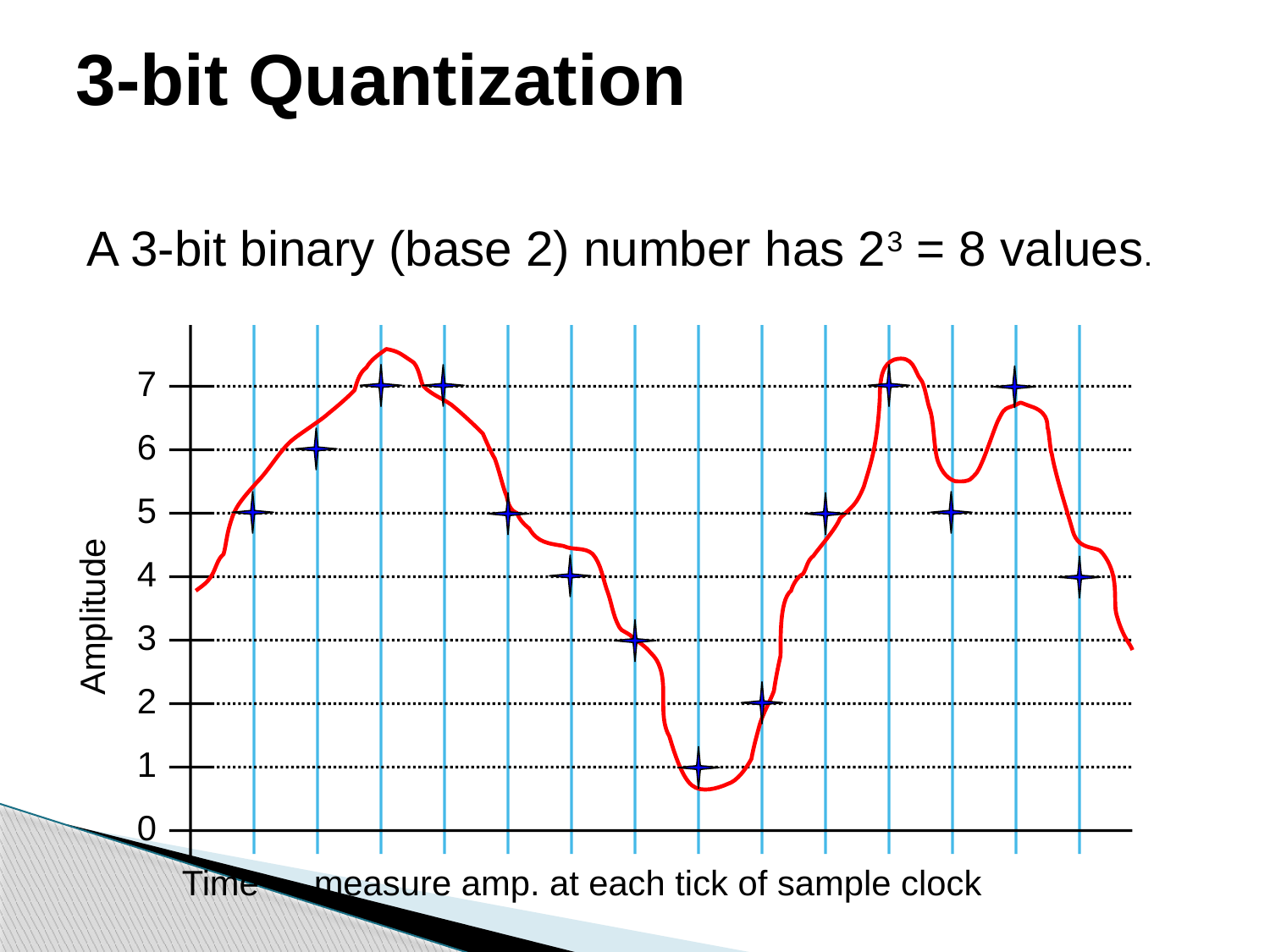

# 3-bit Quantization
A 3-bit binary (base 2) number has 23 = 8 values.

7

6

5

4

3

2

1

0

Amplitude
Time — measure amp. at each tick of sample clock